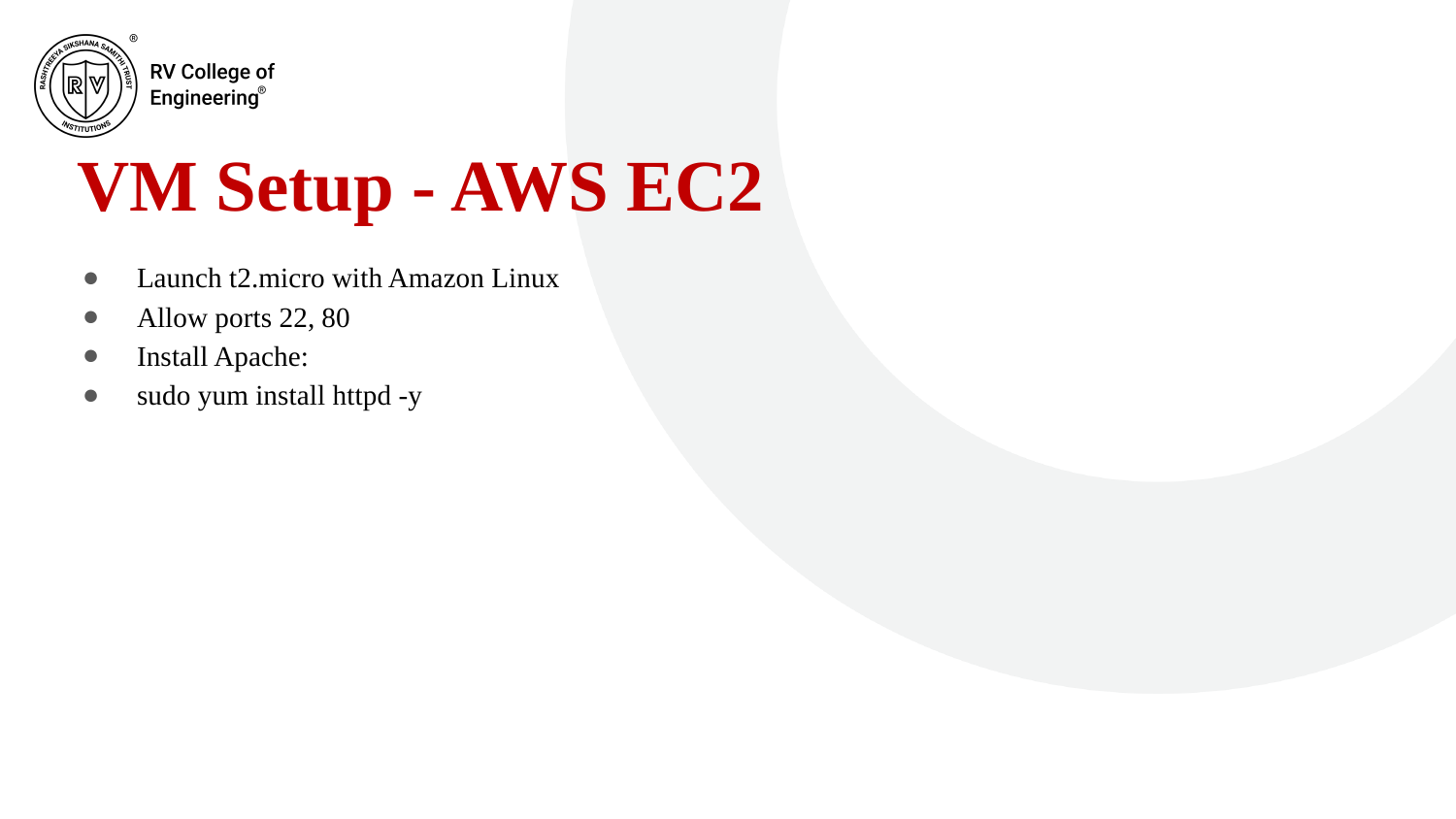

# VM Setup - AWS EC2
Launch t2.micro with Amazon Linux
Allow ports 22, 80
Install Apache:
sudo yum install httpd -y